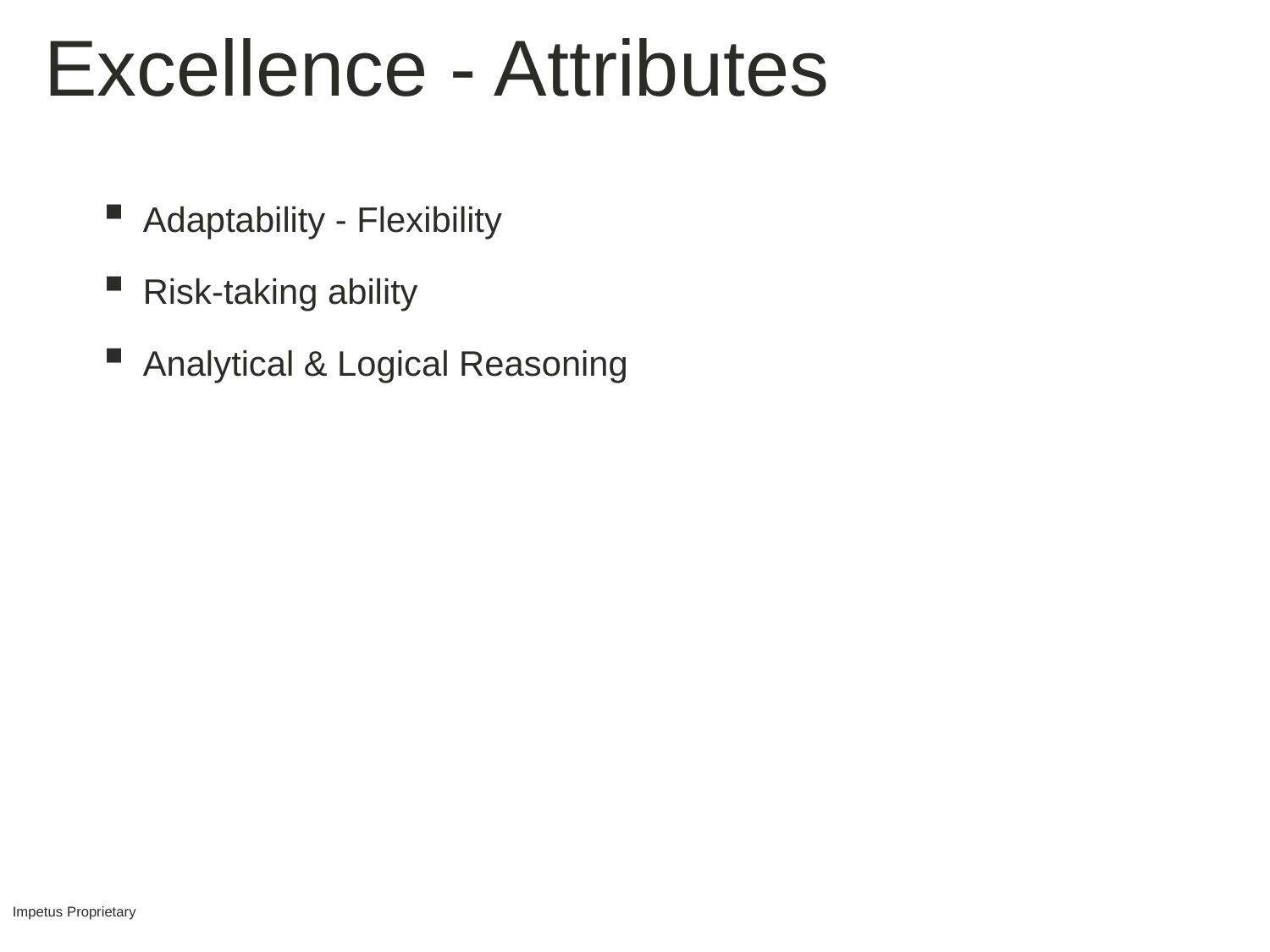

# Excellence - Attributes
Adaptability - Flexibility
Risk-taking ability
Analytical & Logical Reasoning

Impetus Proprietary